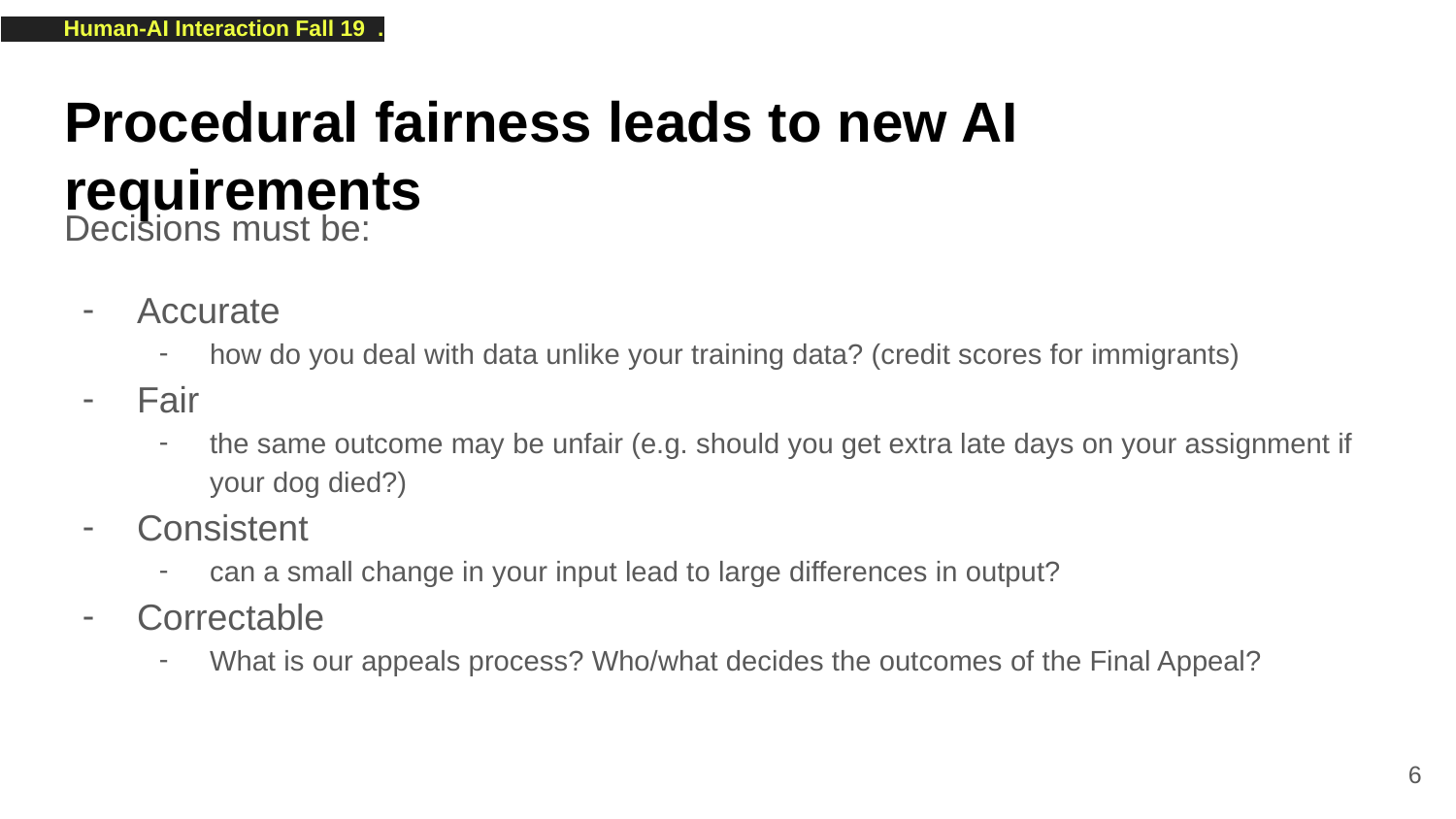

# Procedural fairness leads to new AI requirements
Decisions must be:
Accurate
how do you deal with data unlike your training data? (credit scores for immigrants)
Fair
the same outcome may be unfair (e.g. should you get extra late days on your assignment if your dog died?)
Consistent
can a small change in your input lead to large differences in output?
Correctable
What is our appeals process? Who/what decides the outcomes of the Final Appeal?
6